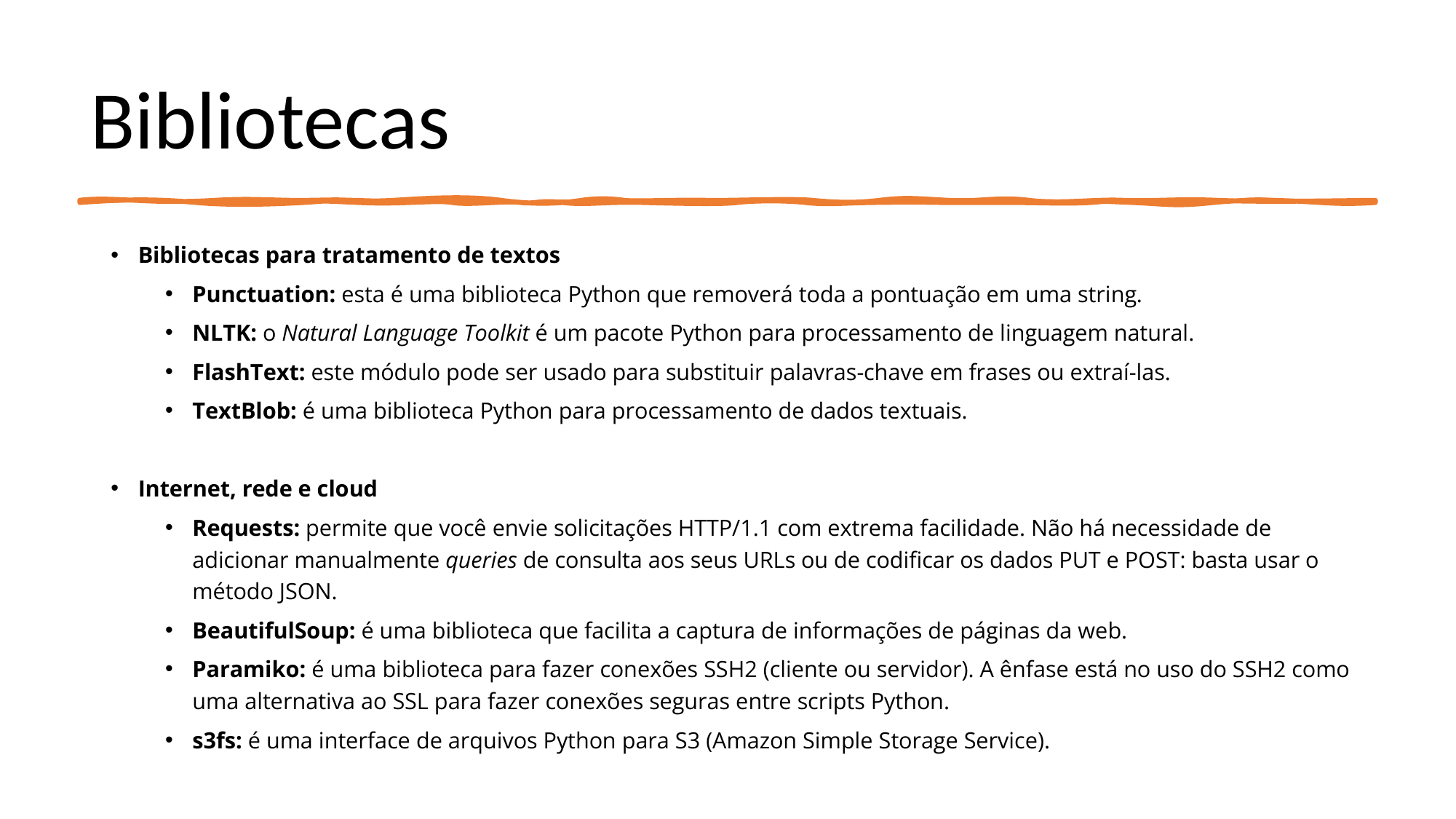

# Bibliotecas

Bibliotecas para tratamento de textos
Punctuation: esta é uma biblioteca Python que removerá toda a pontuação em uma string.
NLTK: o Natural Language Toolkit é um pacote Python para processamento de linguagem natural.
FlashText: este módulo pode ser usado para substituir palavras-chave em frases ou extraí-las.
TextBlob: é uma biblioteca Python para processamento de dados textuais.
Internet, rede e cloud
Requests: permite que você envie solicitações HTTP/1.1 com extrema facilidade. Não há necessidade de adicionar manualmente queries de consulta aos seus URLs ou de codificar os dados PUT e POST: basta usar o método JSON.
BeautifulSoup: é uma biblioteca que facilita a captura de informações de páginas da web.
Paramiko: é uma biblioteca para fazer conexões SSH2 (cliente ou servidor). A ênfase está no uso do SSH2 como uma alternativa ao SSL para fazer conexões seguras entre scripts Python.
s3fs: é uma interface de arquivos Python para S3 (Amazon Simple Storage Service).